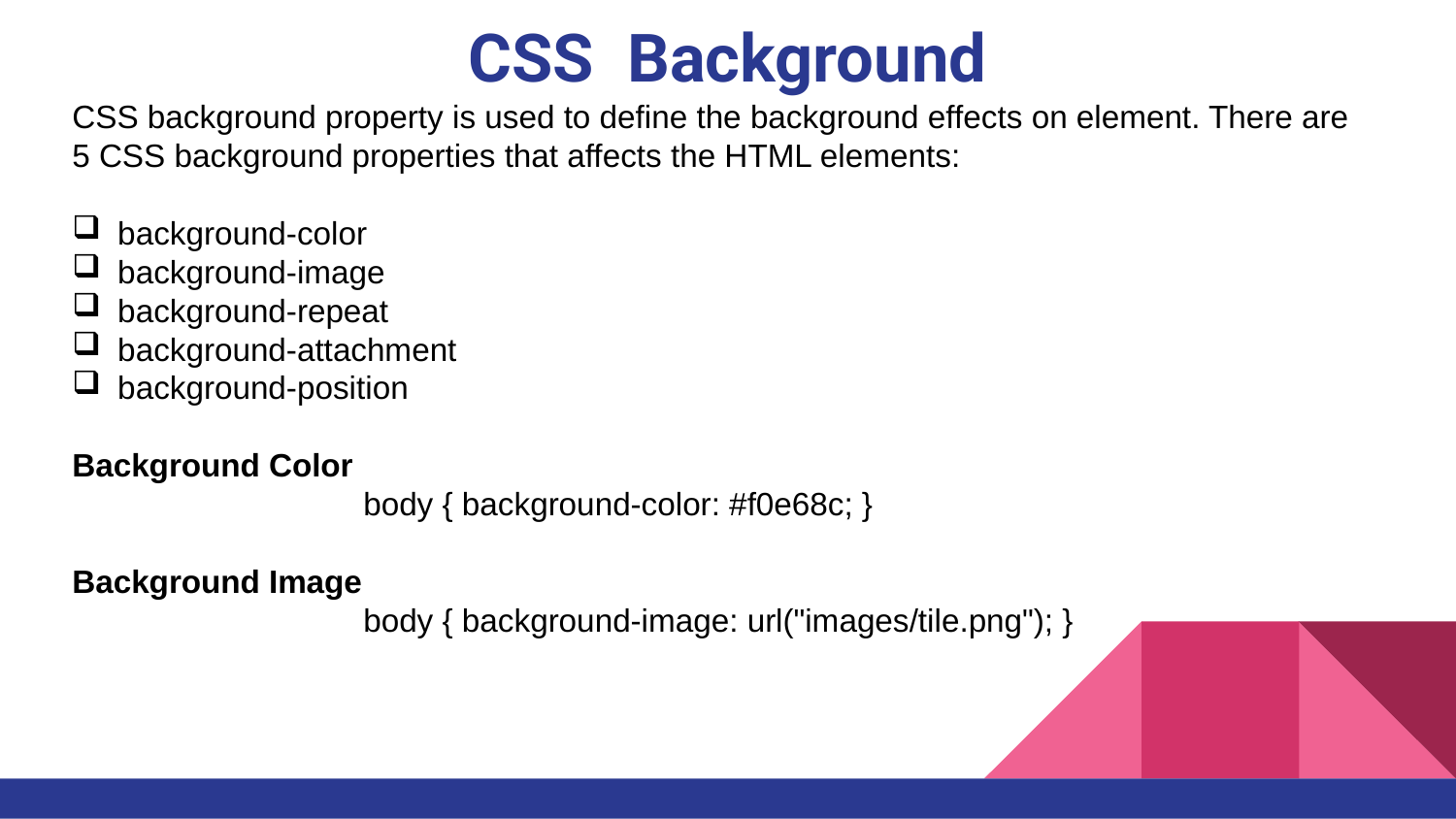

# CSS  Background
CSS background property is used to define the background effects on element. There are 5 CSS background properties that affects the HTML elements:

background-color
background-image
background-repeat
background-attachment
background-position

Background Color
		body { background-color: #f0e68c; }

Background Image
		body { background-image: url("images/tile.png"); }